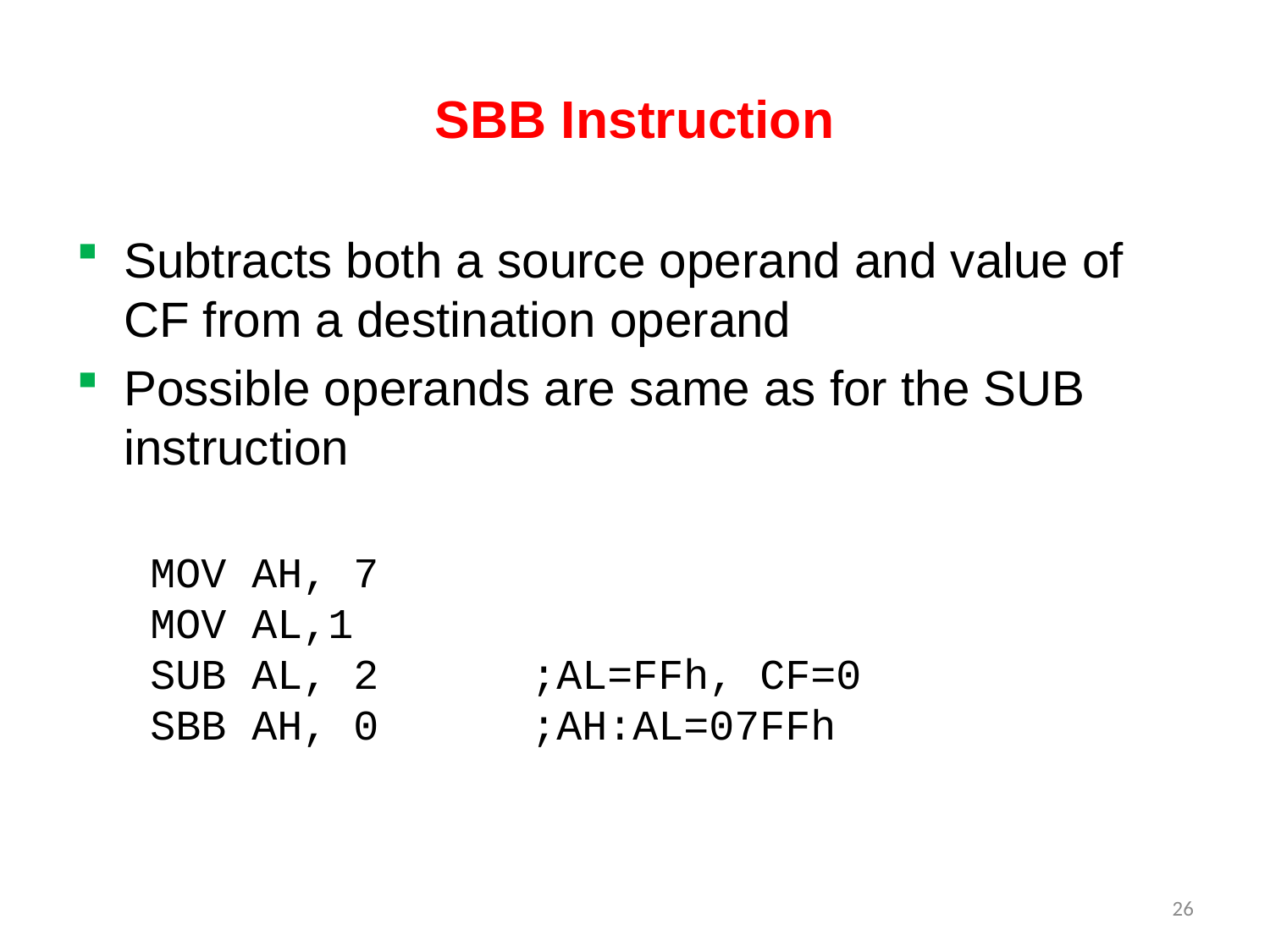

# SBB Instruction
Subtracts both a source operand and value of CF from a destination operand
Possible operands are same as for the SUB instruction

MOV AH, 7
MOV AL,1
SUB AL, 2		;AL=FFh, CF=0
SBB AH, 0		;AH:AL=07FFh
26